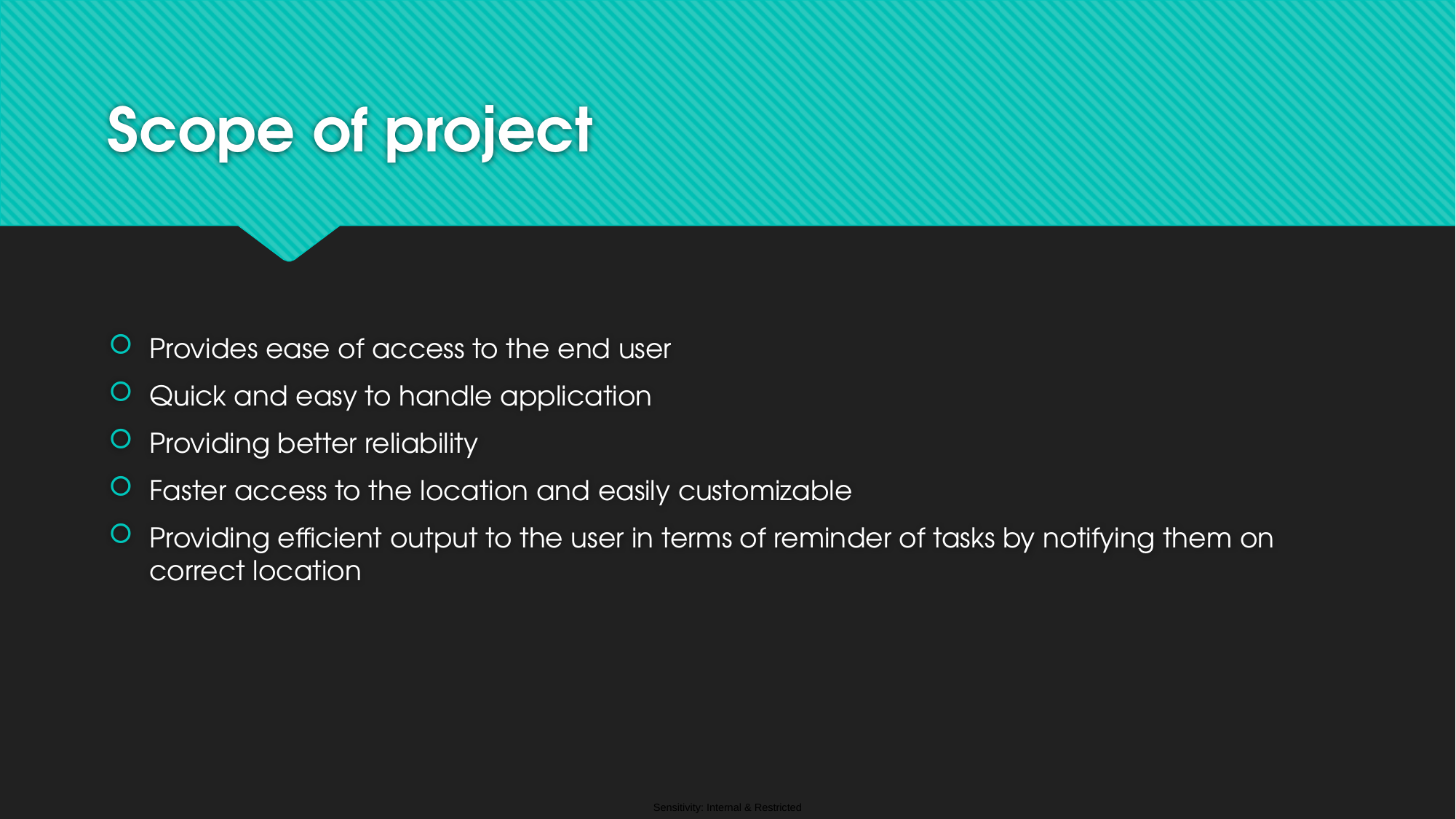

# Scope of project
Provides ease of access to the end user
Quick and easy to handle application
Providing better reliability
Faster access to the location and easily customizable
Providing efficient output to the user in terms of reminder of tasks by notifying them on correct location